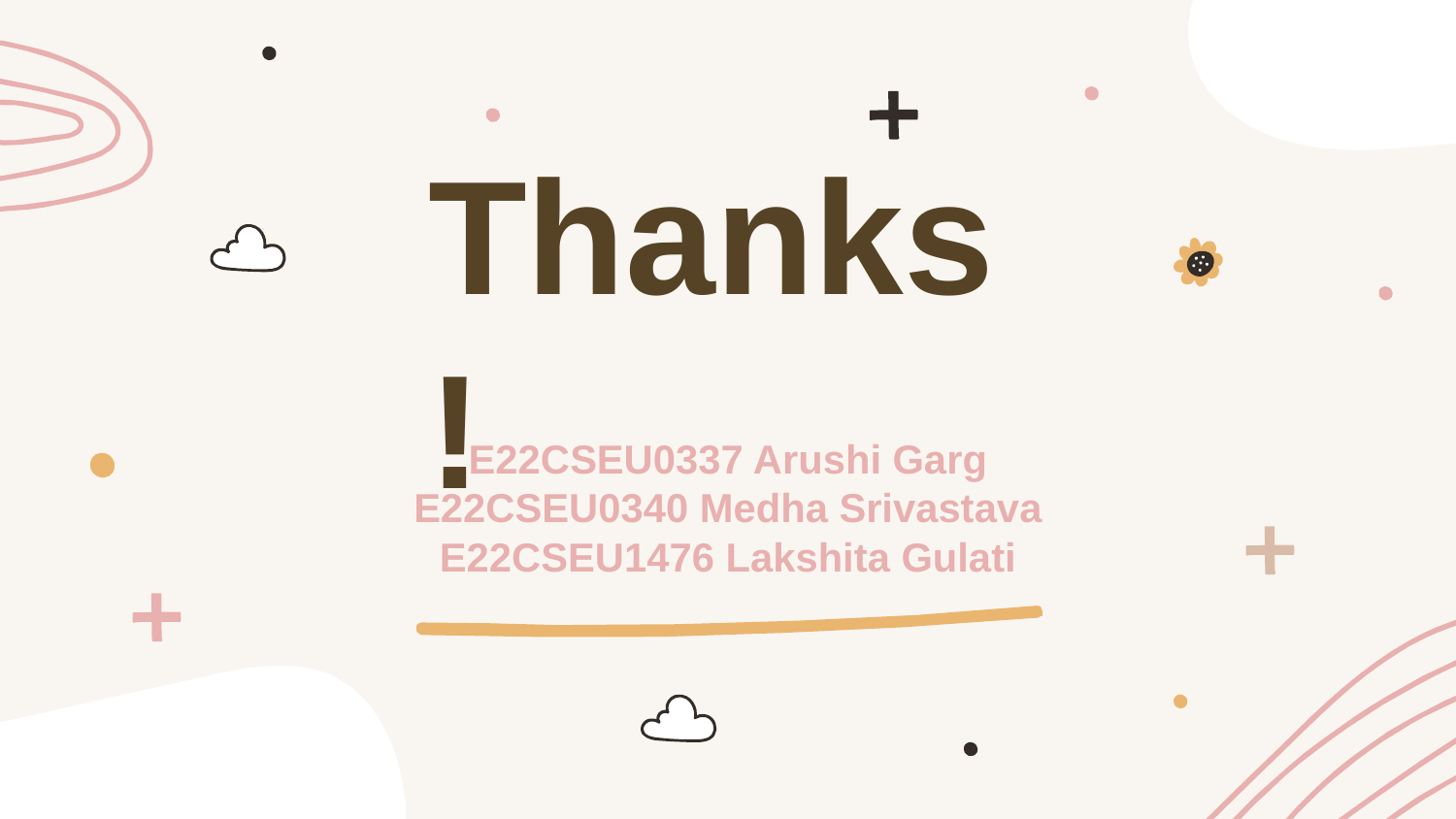

Thanks!
# E22CSEU0337 Arushi Garg E22CSEU0340 Medha Srivastava E22CSEU1476 Lakshita Gulati